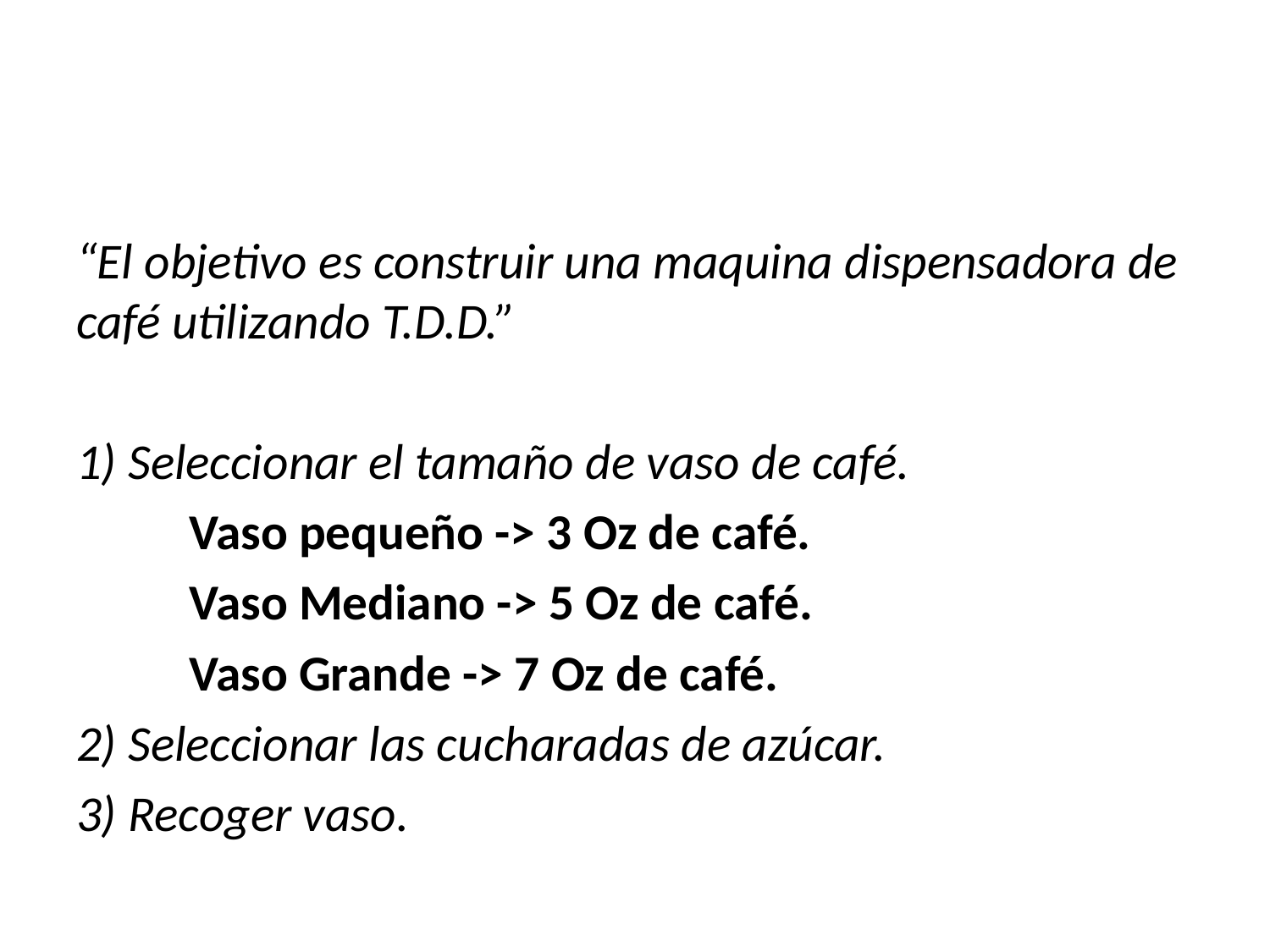

“El objetivo es construir una maquina dispensadora de café utilizando T.D.D.”

1) Seleccionar el tamaño de vaso de café.
	Vaso pequeño -> 3 Oz de café.
	Vaso Mediano -> 5 Oz de café.
	Vaso Grande -> 7 Oz de café.
2) Seleccionar las cucharadas de azúcar.
3) Recoger vaso.